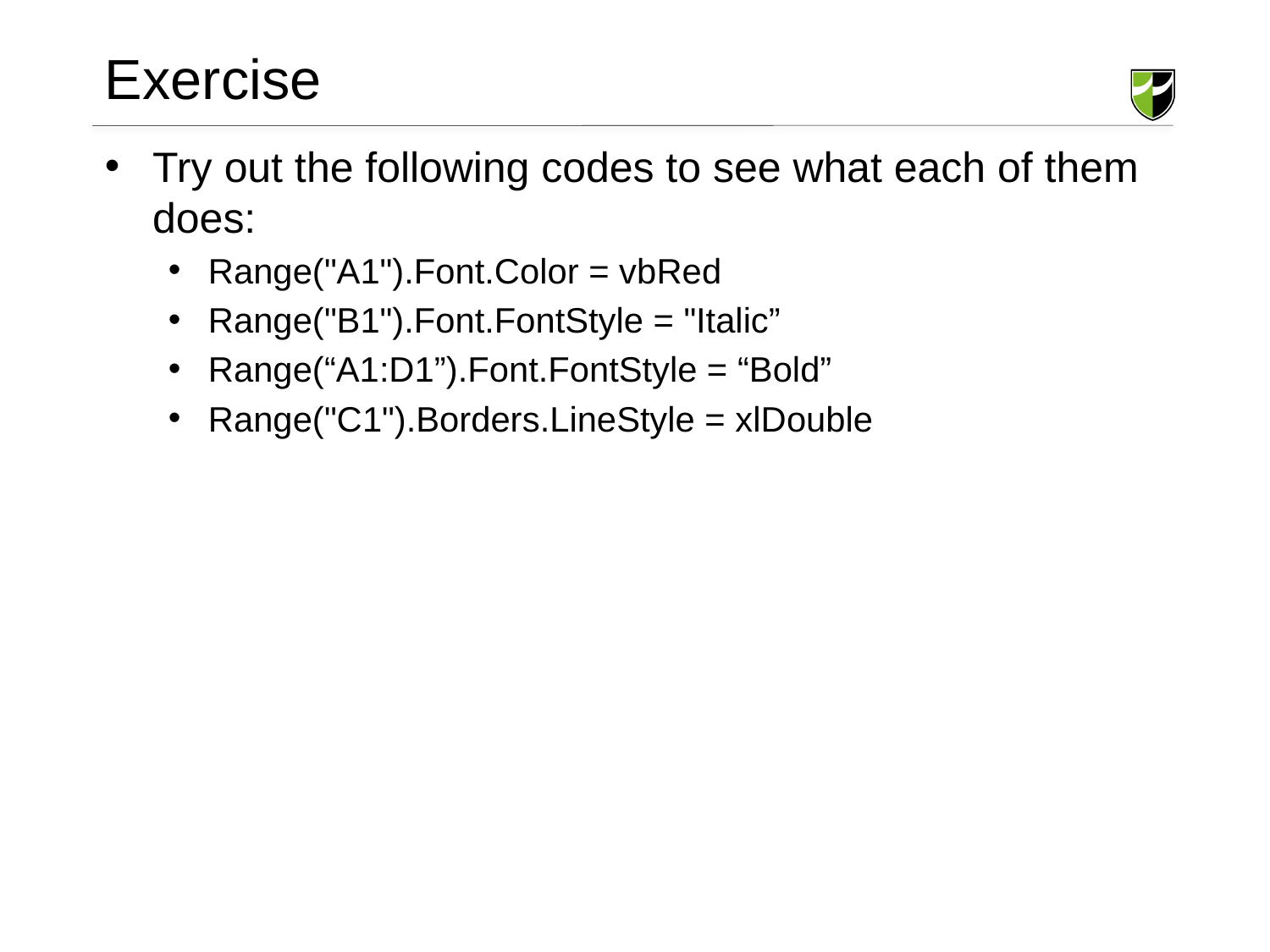

# Exercise
Try out the following codes to see what each of them does:
Range("A1").Font.Color = vbRed
Range("B1").Font.FontStyle = "Italic”
Range(“A1:D1”).Font.FontStyle = “Bold”
Range("C1").Borders.LineStyle = xlDouble